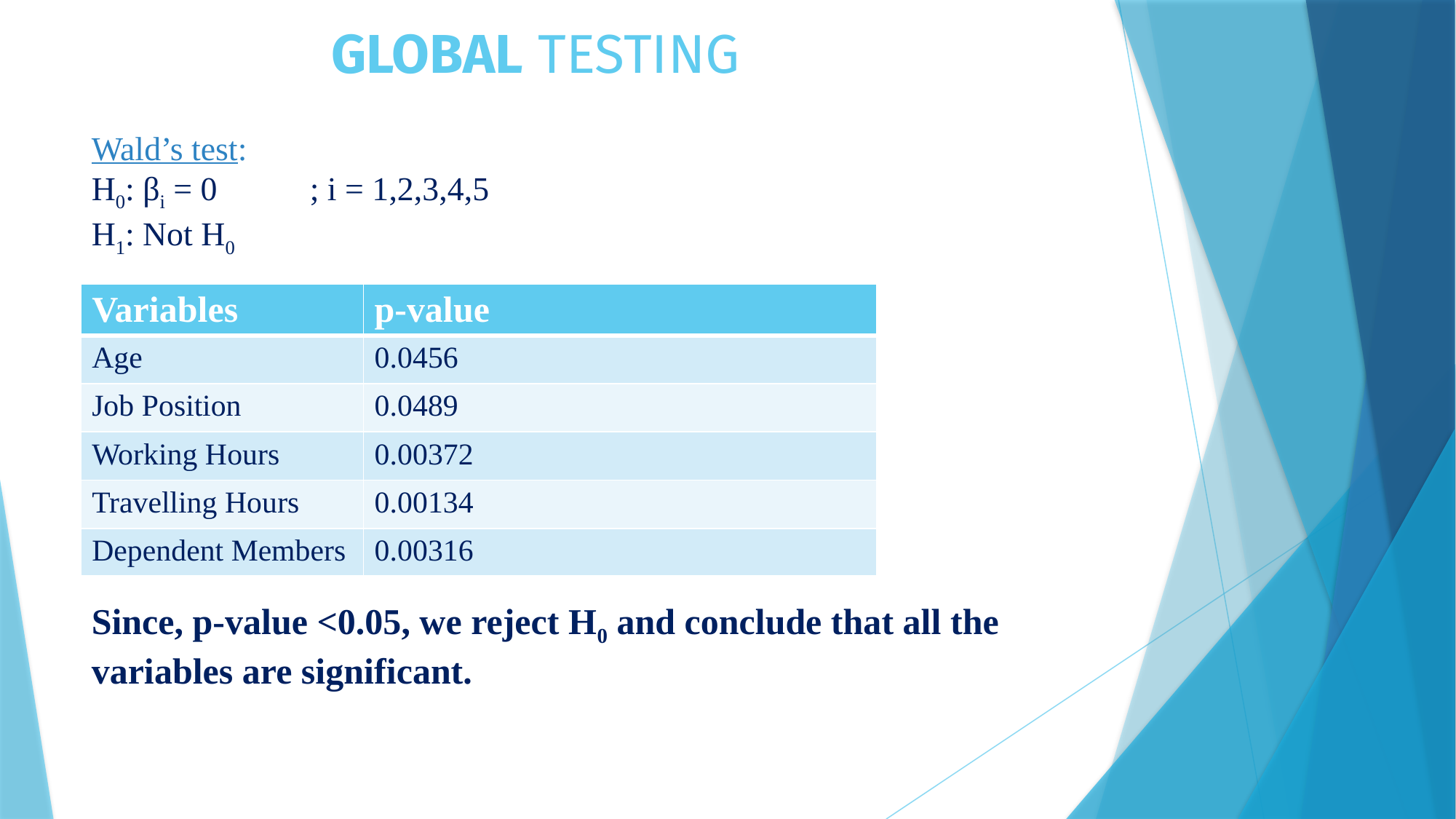

# GLOBAL TESTING

Wald’s test:
H0: βi = 0	; i = 1,2,3,4,5
H1: Not H0

| Variables | p-value |
| --- | --- |
| Age | 0.0456 |
| Job Position | 0.0489 |
| Working Hours | 0.00372 |
| Travelling Hours | 0.00134 |
| Dependent Members | 0.00316 |

Since, p-value <0.05, we reject H0 and conclude that all the variables are significant.